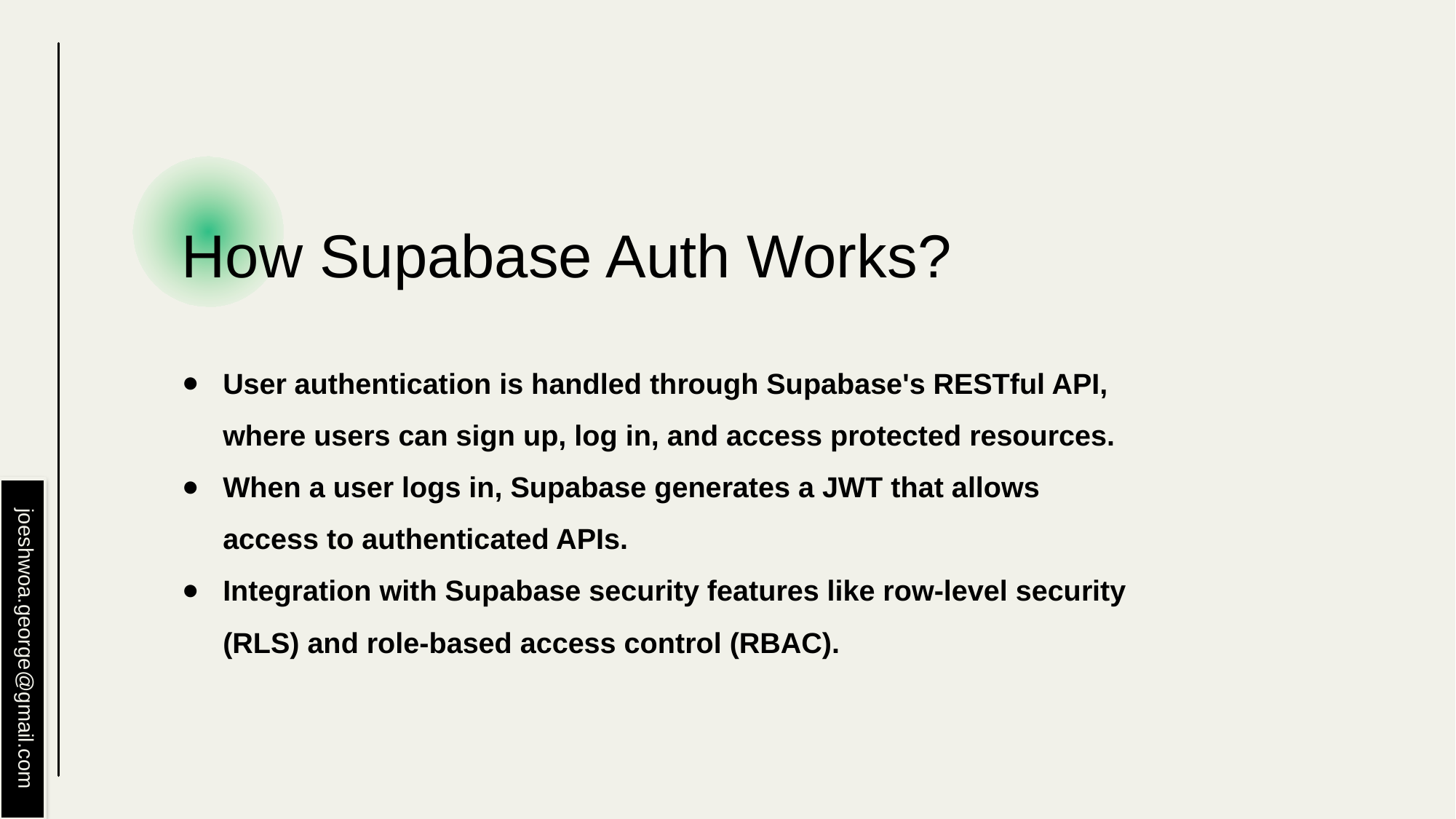

# How Supabase Auth Works?
User authentication is handled through Supabase's RESTful API, where users can sign up, log in, and access protected resources.
When a user logs in, Supabase generates a JWT that allows access to authenticated APIs.
Integration with Supabase security features like row-level security (RLS) and role-based access control (RBAC).
joeshwoa.george@gmail.com